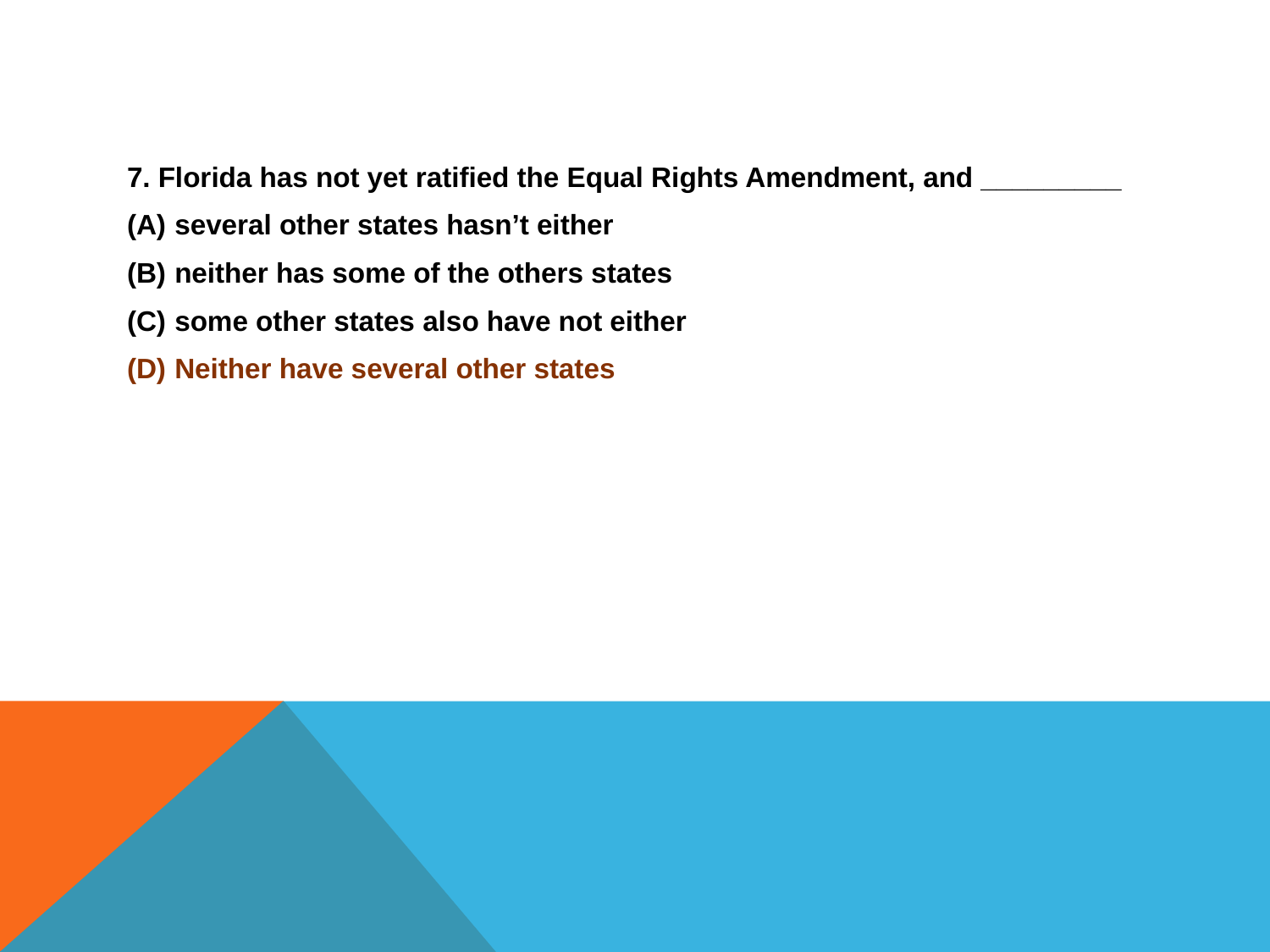

#
7. Florida has not yet ratified the Equal Rights Amendment, and _________
several other states hasn’t either
neither has some of the others states
some other states also have not either
Neither have several other states